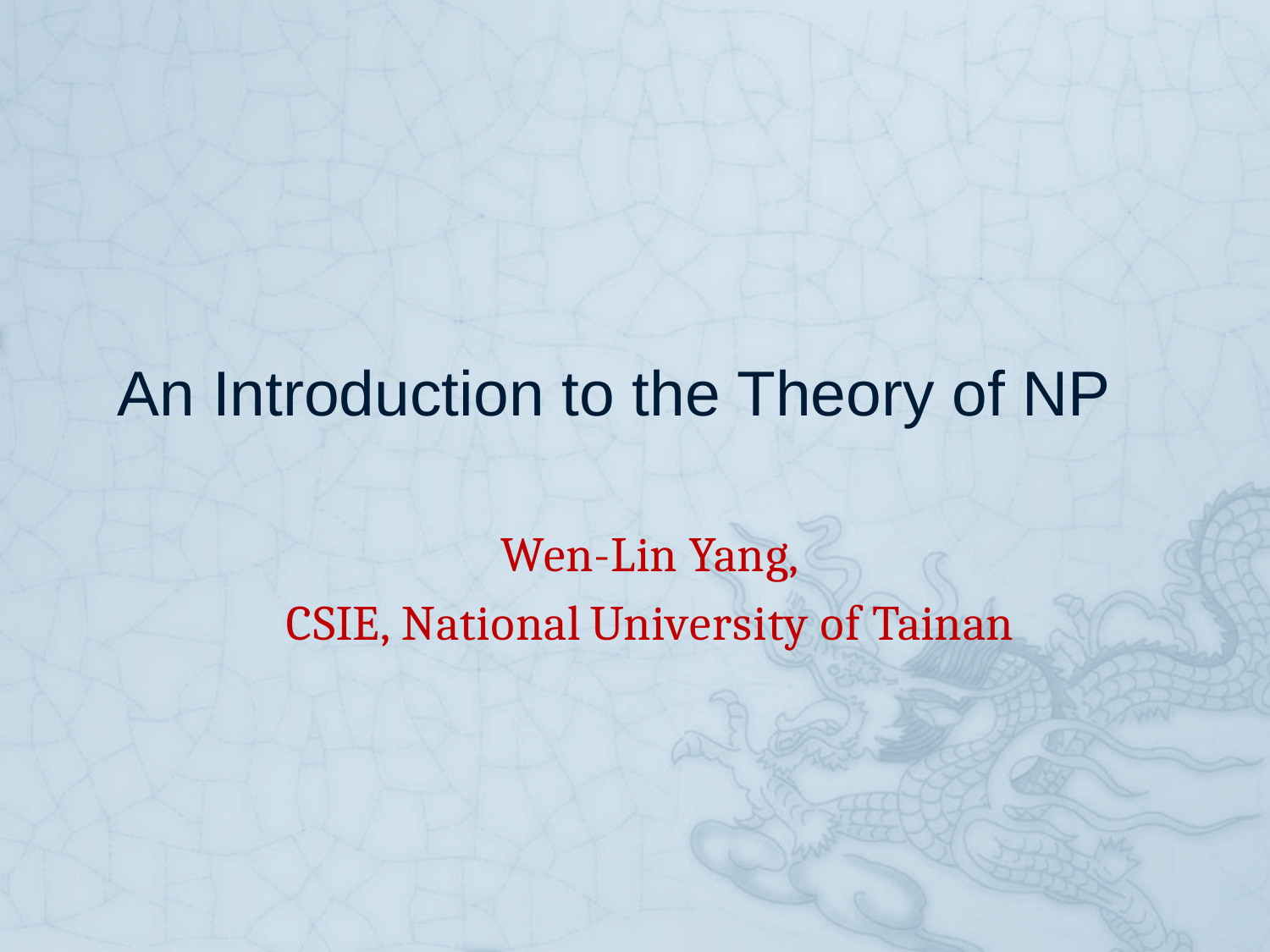

# An Introduction to the Theory of NP
Wen-Lin Yang,
CSIE, National University of Tainan